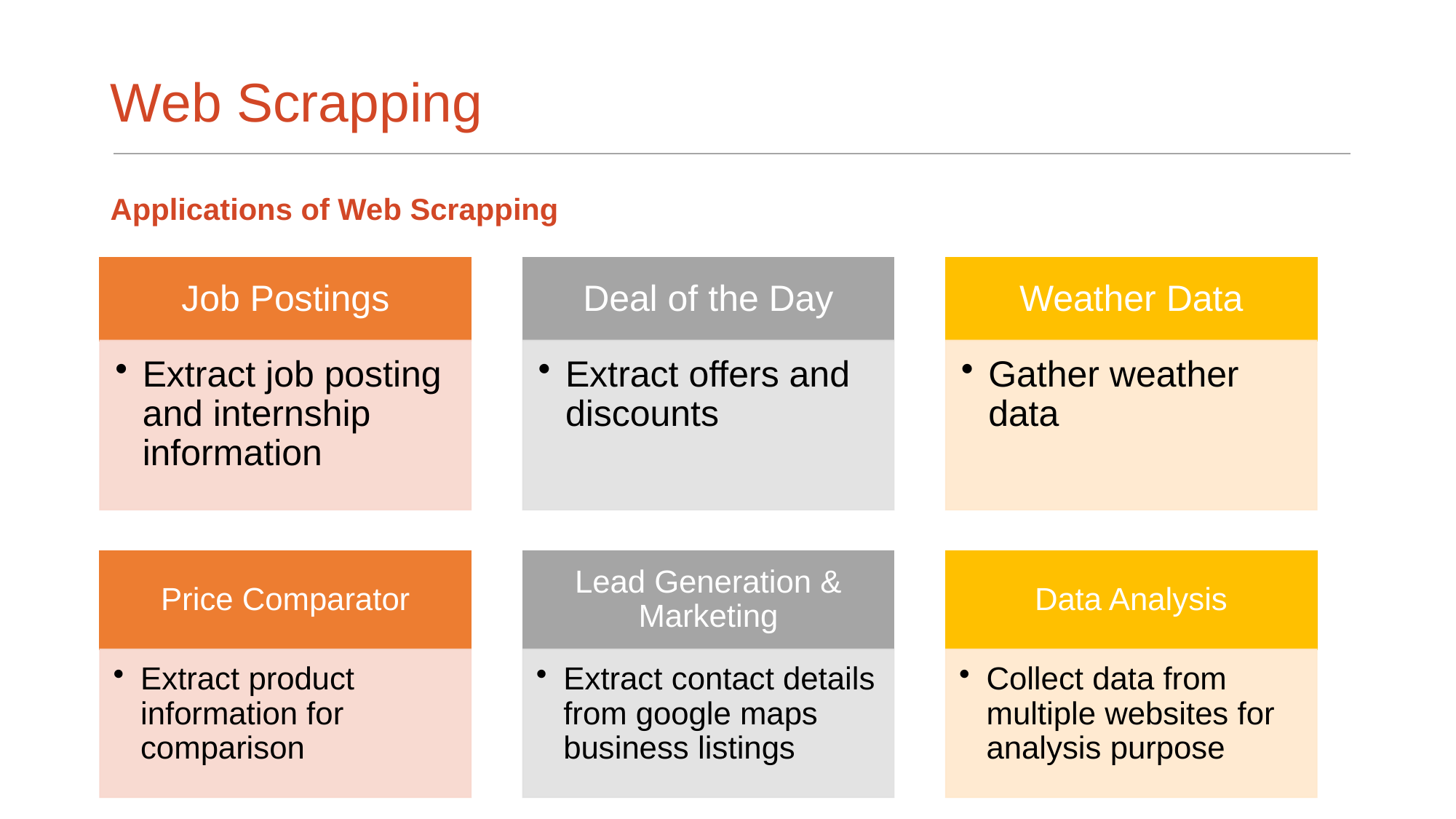

# Web Scrapping
Applications of Web Scrapping
Job Postings
Extract job posting and internship information
Deal of the Day
Extract offers and discounts
Weather Data
Gather weather data
Price Comparator
Extract product information for comparison
Lead Generation & Marketing
Extract contact details from google maps business listings
Data Analysis
Collect data from multiple websites for analysis purpose